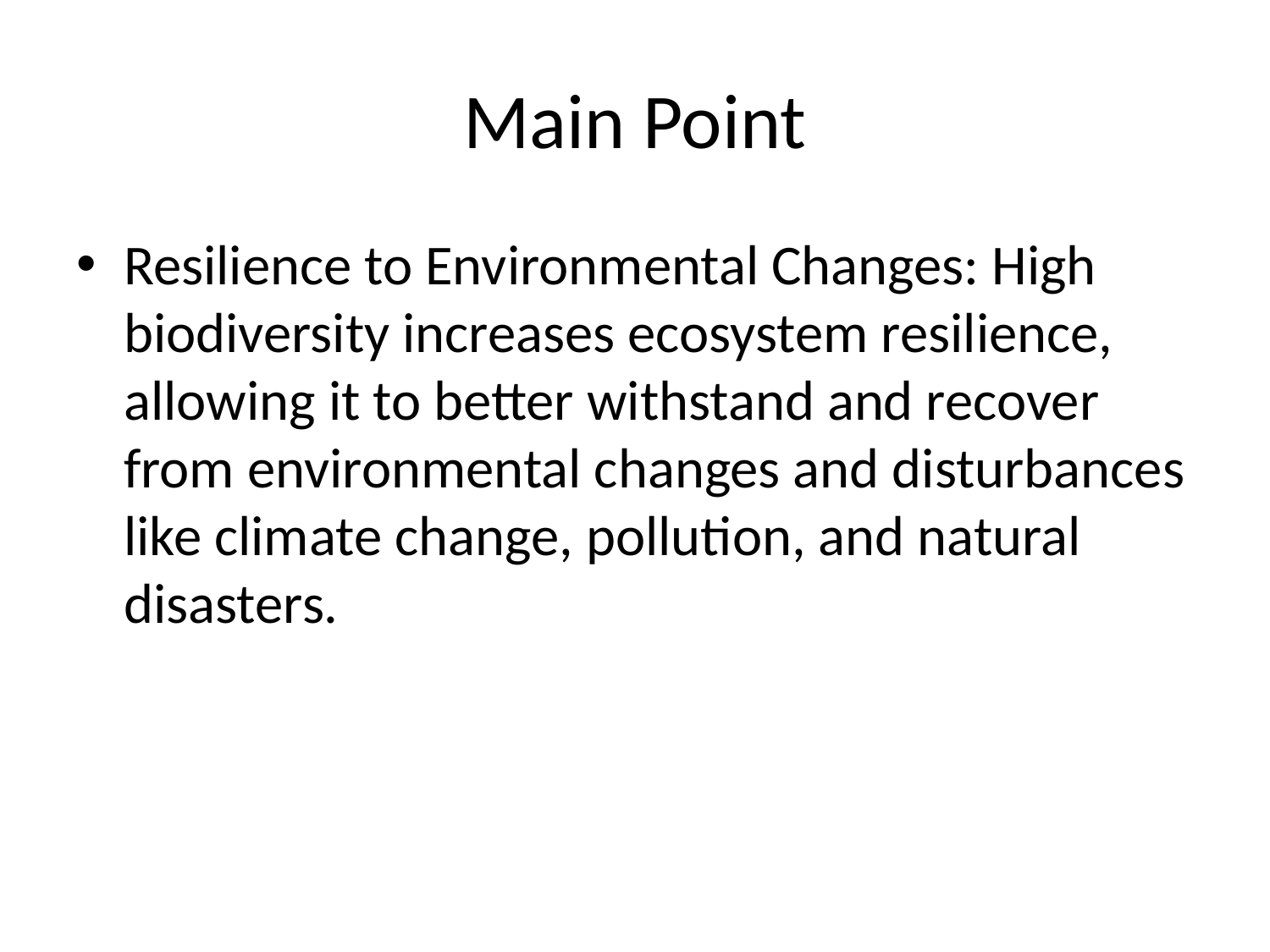

# Main Point
Resilience to Environmental Changes: High biodiversity increases ecosystem resilience, allowing it to better withstand and recover from environmental changes and disturbances like climate change, pollution, and natural disasters.